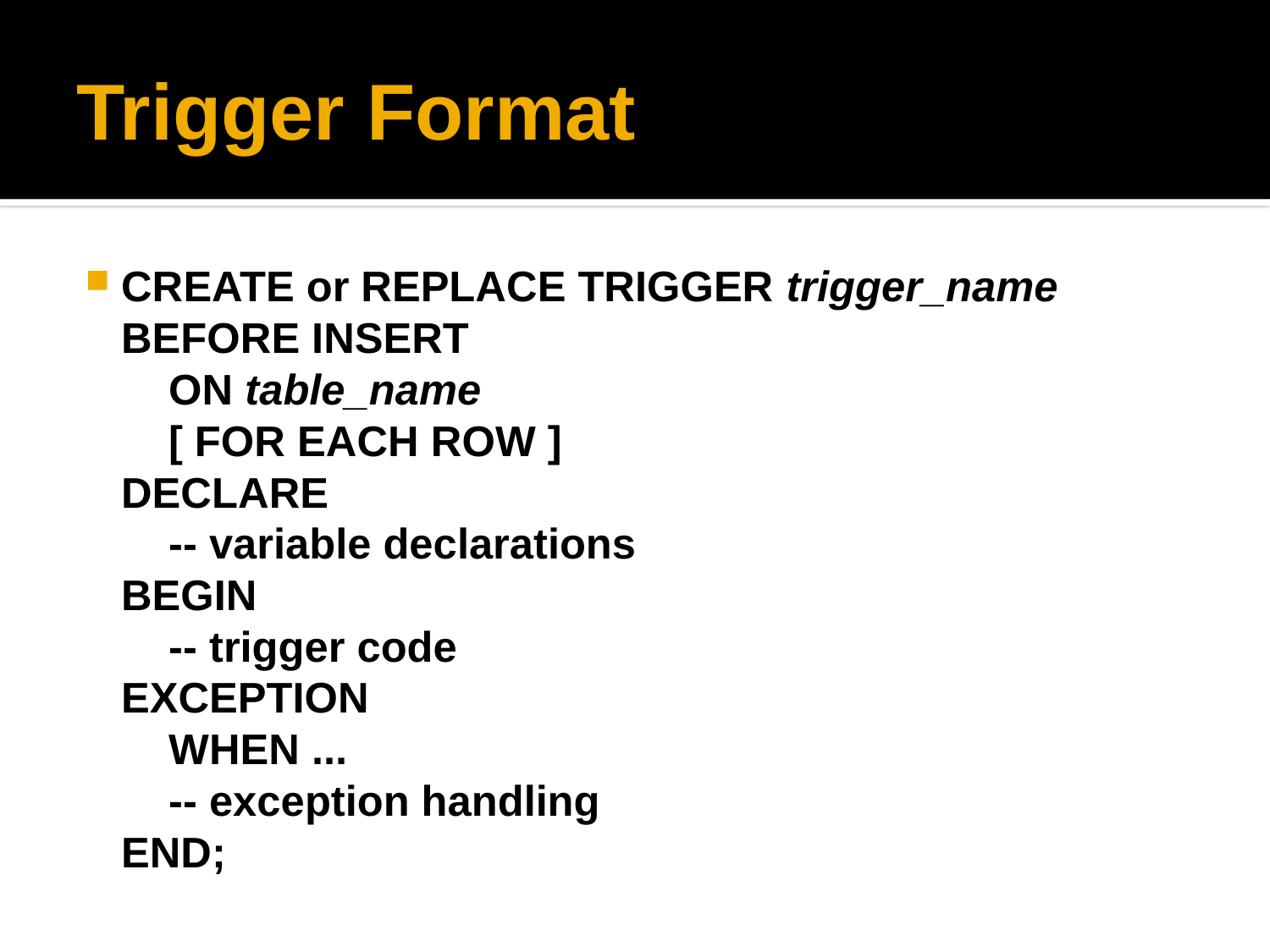

# Trigger Format
CREATE or REPLACE TRIGGER trigger_name
BEFORE INSERT
    ON table_name
    [ FOR EACH ROW ]
DECLARE
    -- variable declarations
BEGIN
    -- trigger code
EXCEPTION
    WHEN ...
    -- exception handling
END;